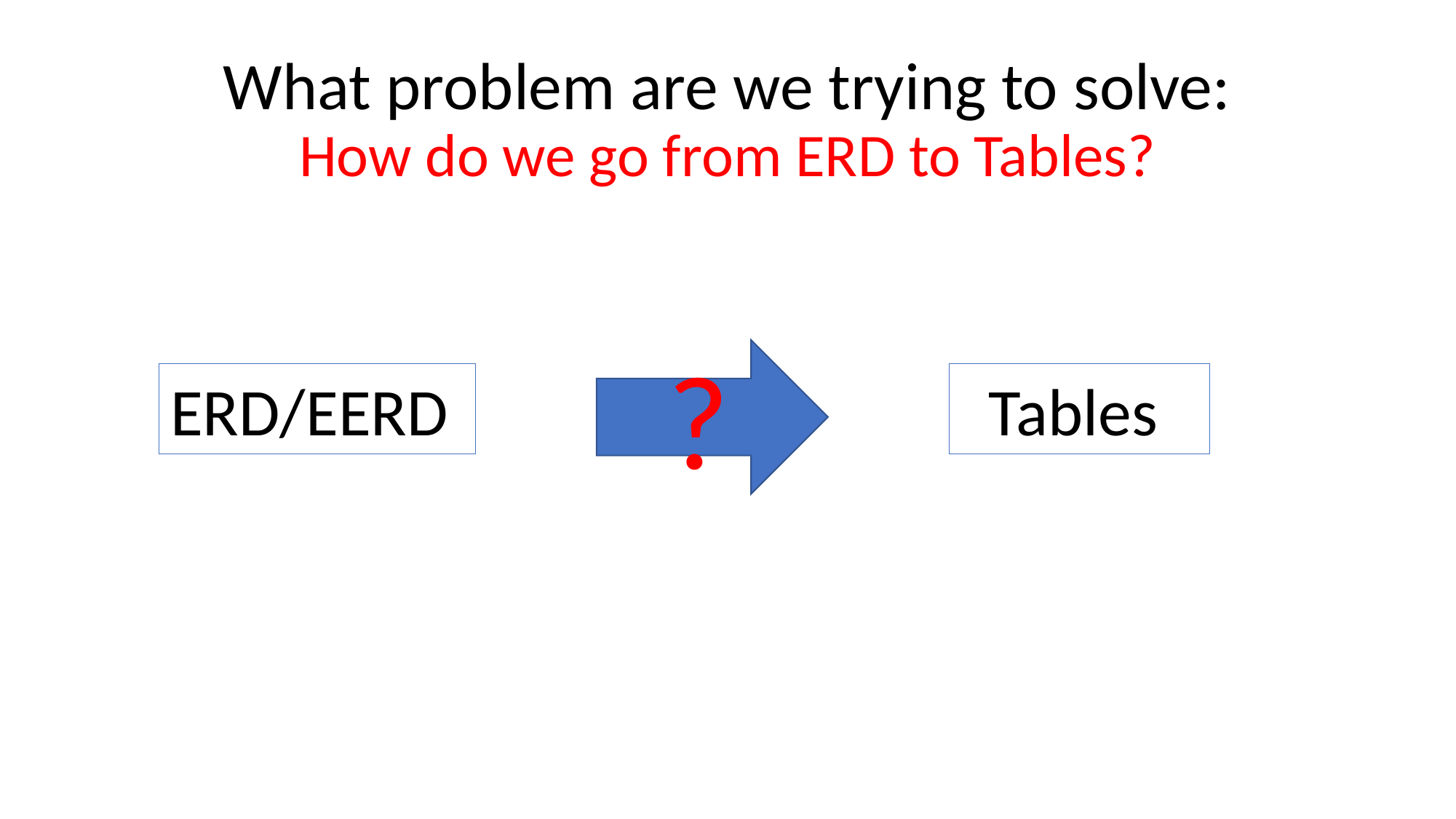

# What problem are we trying to solve: How do we go from ERD to Tables?
?

ERD/EERD
Tables